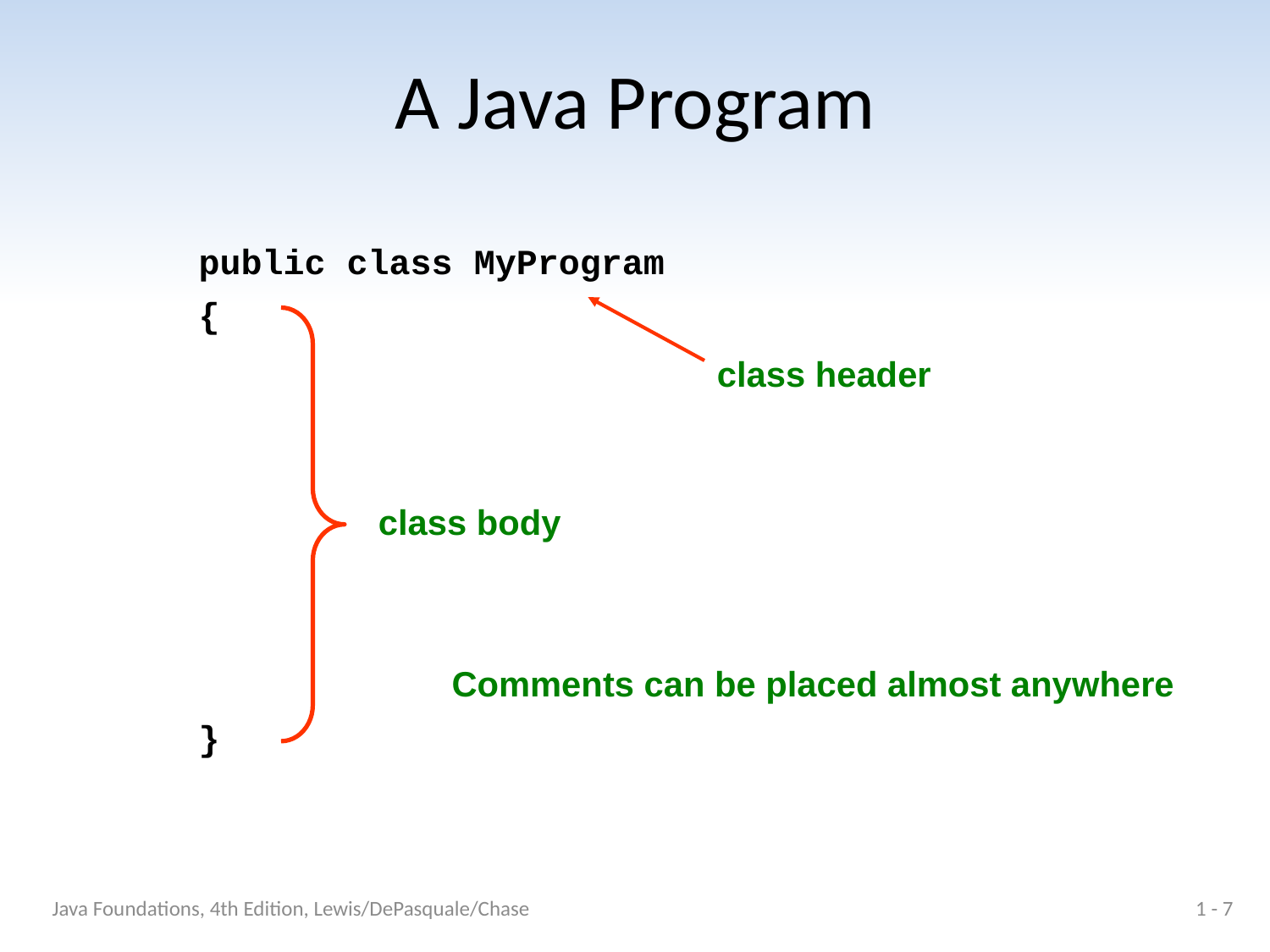

# A Java Program
public class MyProgram
{

}

class header
class body
Comments can be placed almost anywhere
Java Foundations, 4th Edition, Lewis/DePasquale/Chase
1 - 7